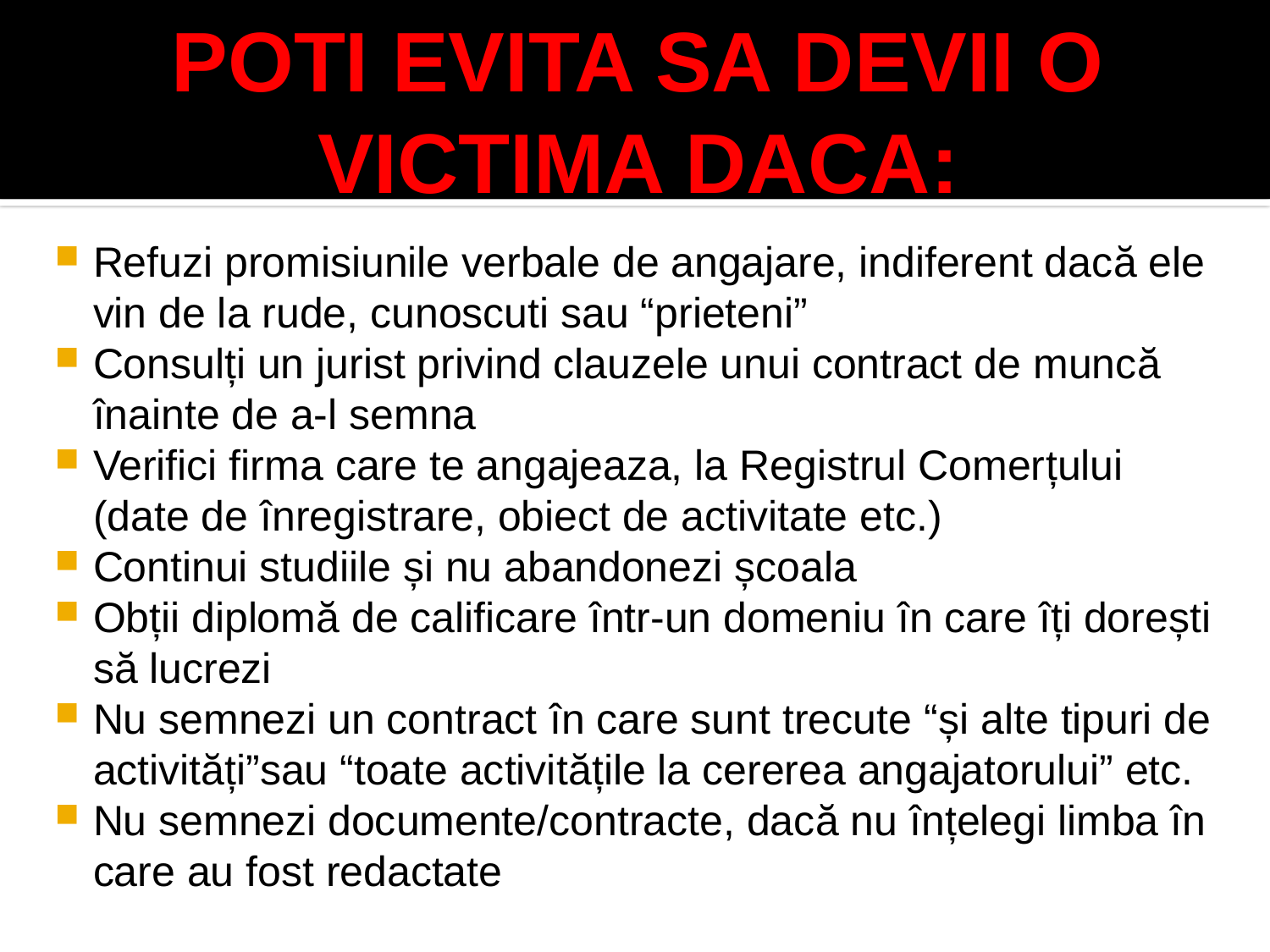

# POTI EVITA SA DEVII O VICTIMA DACA:
Refuzi promisiunile verbale de angajare, indiferent dacă ele vin de la rude, cunoscuti sau “prieteni”
Consulți un jurist privind clauzele unui contract de muncă înainte de a-l semna
Verifici firma care te angajeaza, la Registrul Comerțului (date de înregistrare, obiect de activitate etc.)
Continui studiile și nu abandonezi școala
Obții diplomă de calificare într-un domeniu în care îți dorești să lucrezi
Nu semnezi un contract în care sunt trecute “și alte tipuri de activități”sau “toate activitățile la cererea angajatorului” etc.
Nu semnezi documente/contracte, dacă nu înțelegi limba în care au fost redactate